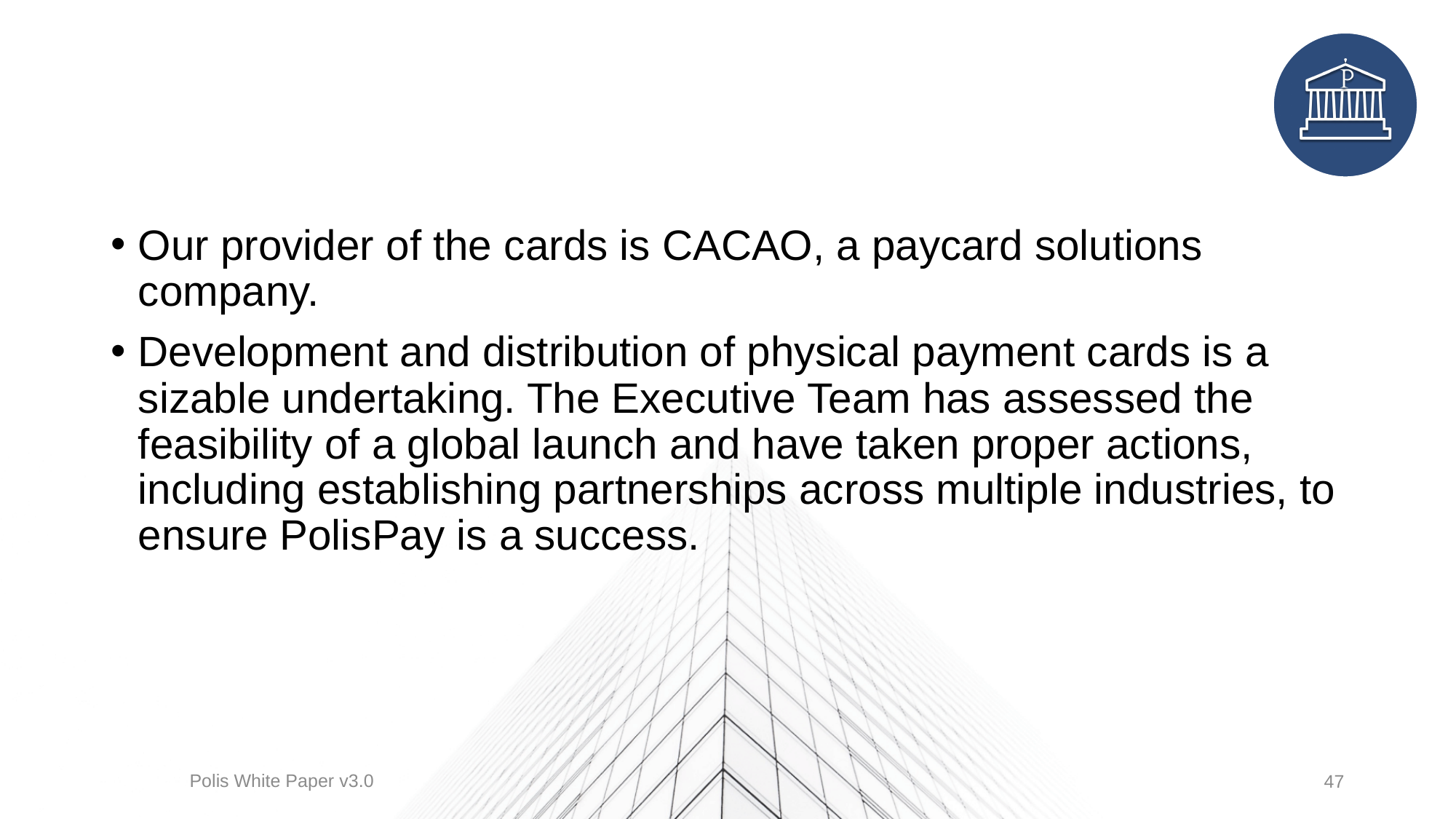

#
Our provider of the cards is CACAO, a paycard solutions company.
Development and distribution of physical payment cards is a sizable undertaking. The Executive Team has assessed the feasibility of a global launch and have taken proper actions, including establishing partnerships across multiple industries, to ensure PolisPay is a success.
Polis White Paper v3.0
47